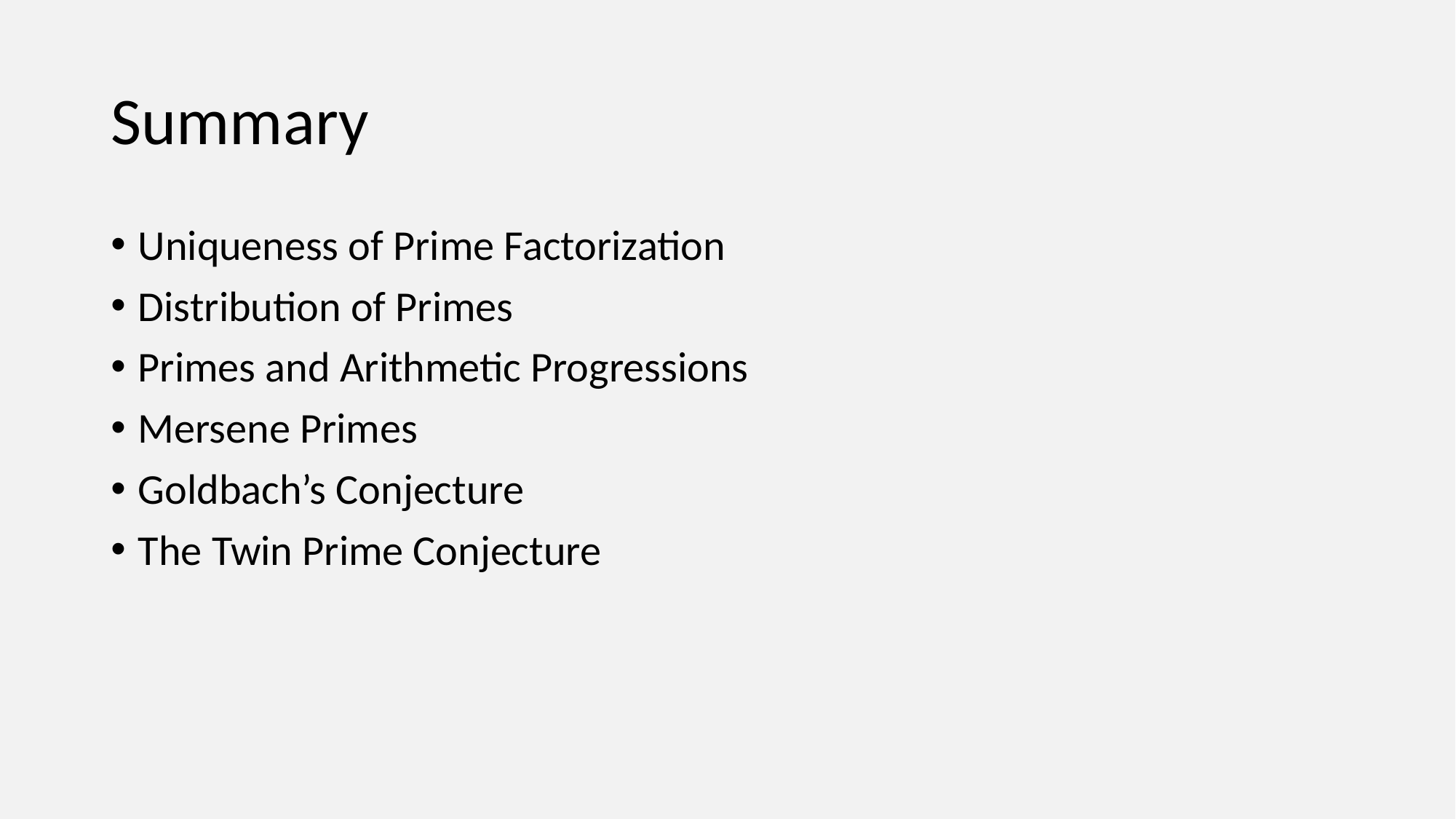

# Summary
Uniqueness of Prime Factorization
Distribution of Primes
Primes and Arithmetic Progressions
Mersene Primes
Goldbach’s Conjecture
The Twin Prime Conjecture